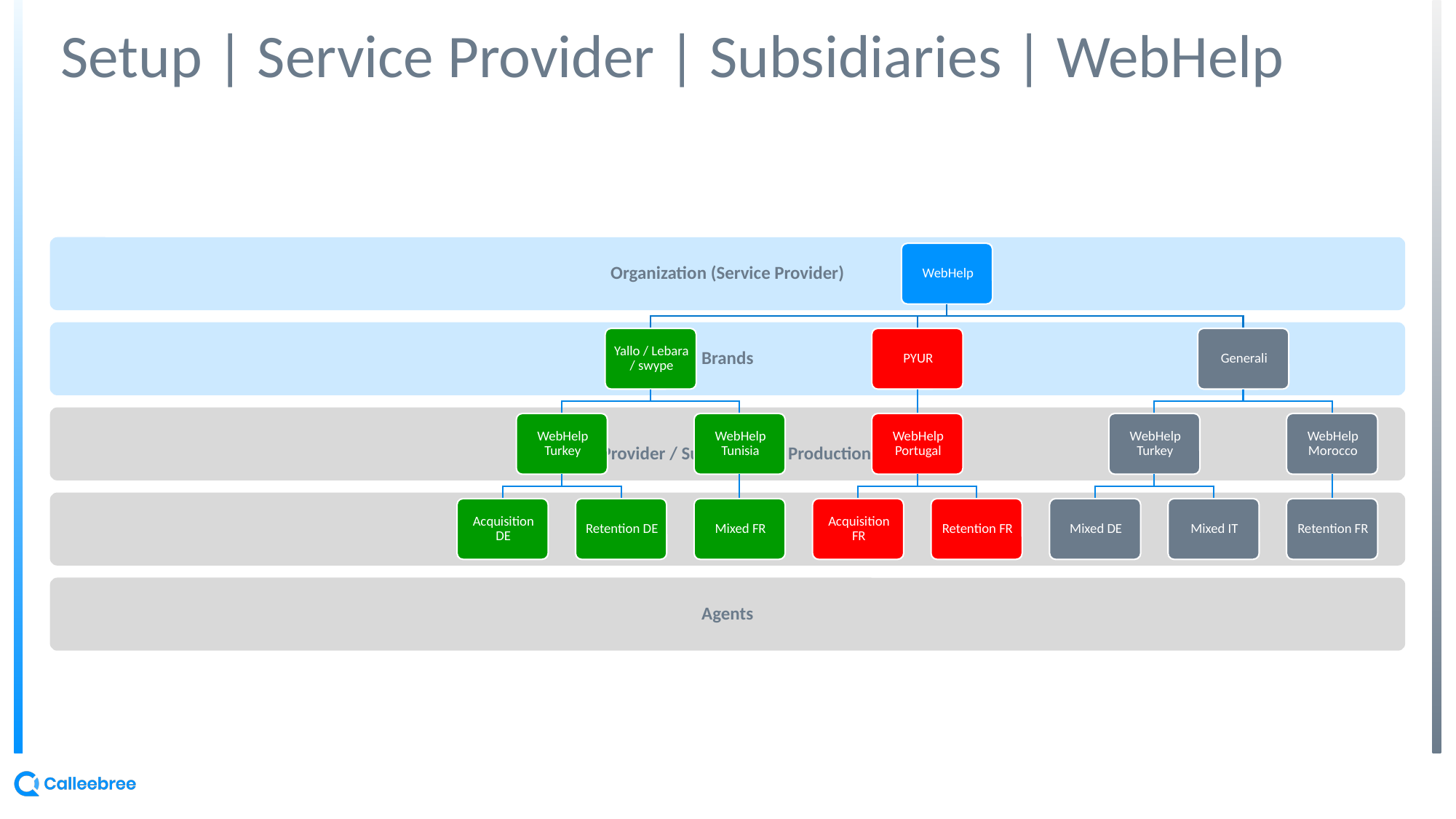

# Setup | Service Provider | Subsidiaries | WebHelp

Agents
Teams
Sites
(Service Provider / Subsidiaries / Production Sites)
Brands
Organization (Service Provider)
WebHelp
Yallo / Lebara / swype
WebHelp Turkey
Acquisition DE
Retention DE
WebHelp Tunisia
Mixed FR
PYUR
WebHelp Portugal
Acquisition FR
Retention FR
Generali
WebHelp Turkey
Mixed DE
Mixed IT
WebHelp Morocco
Retention FR